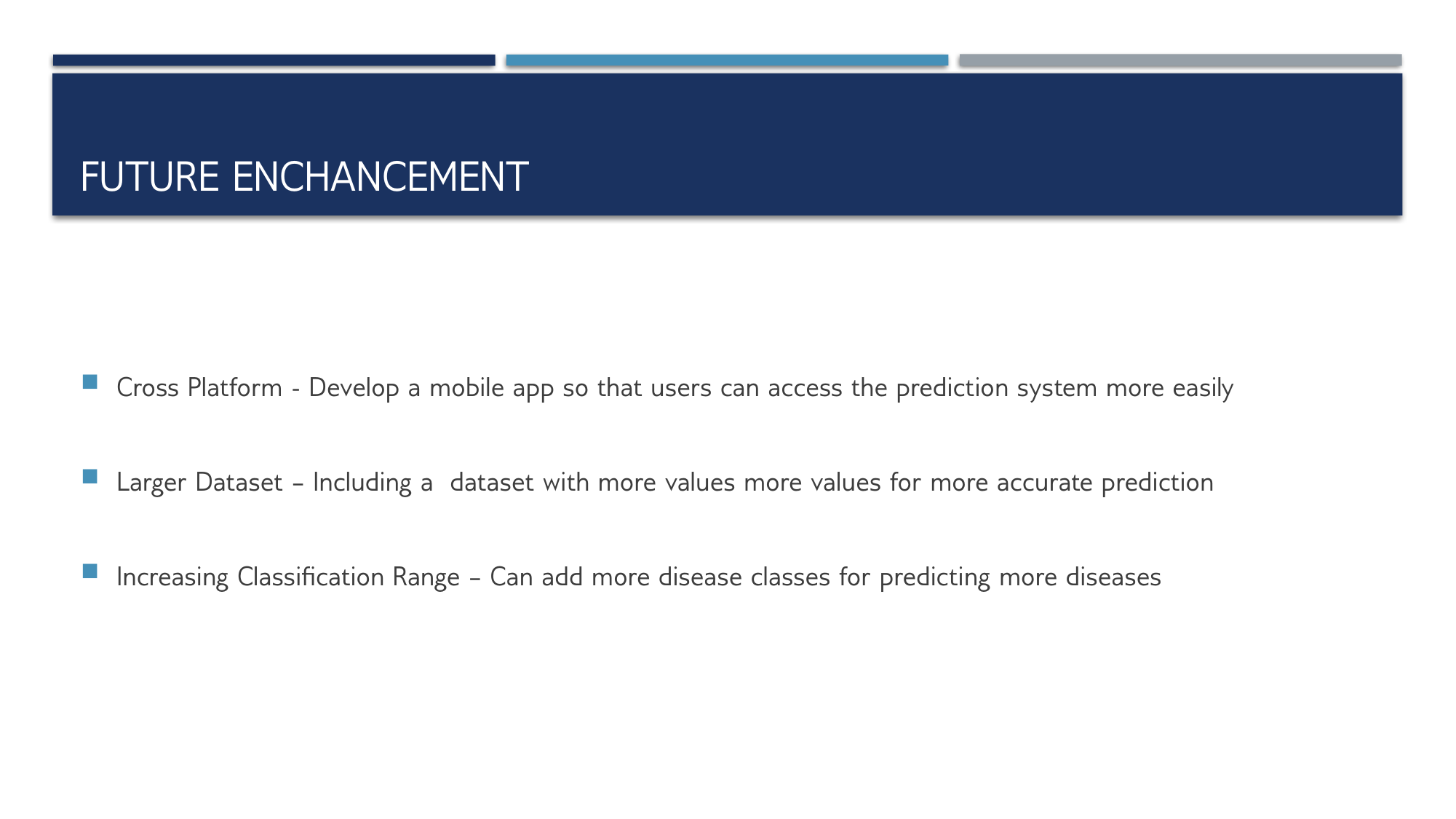

# FUTURE ENCHANCEMENT
Cross Platform - Develop a mobile app so that users can access the prediction system more easily

Larger Dataset – Including a  dataset with more values more values for more accurate prediction

Increasing Classification Range – Can add more disease classes for predicting more diseases